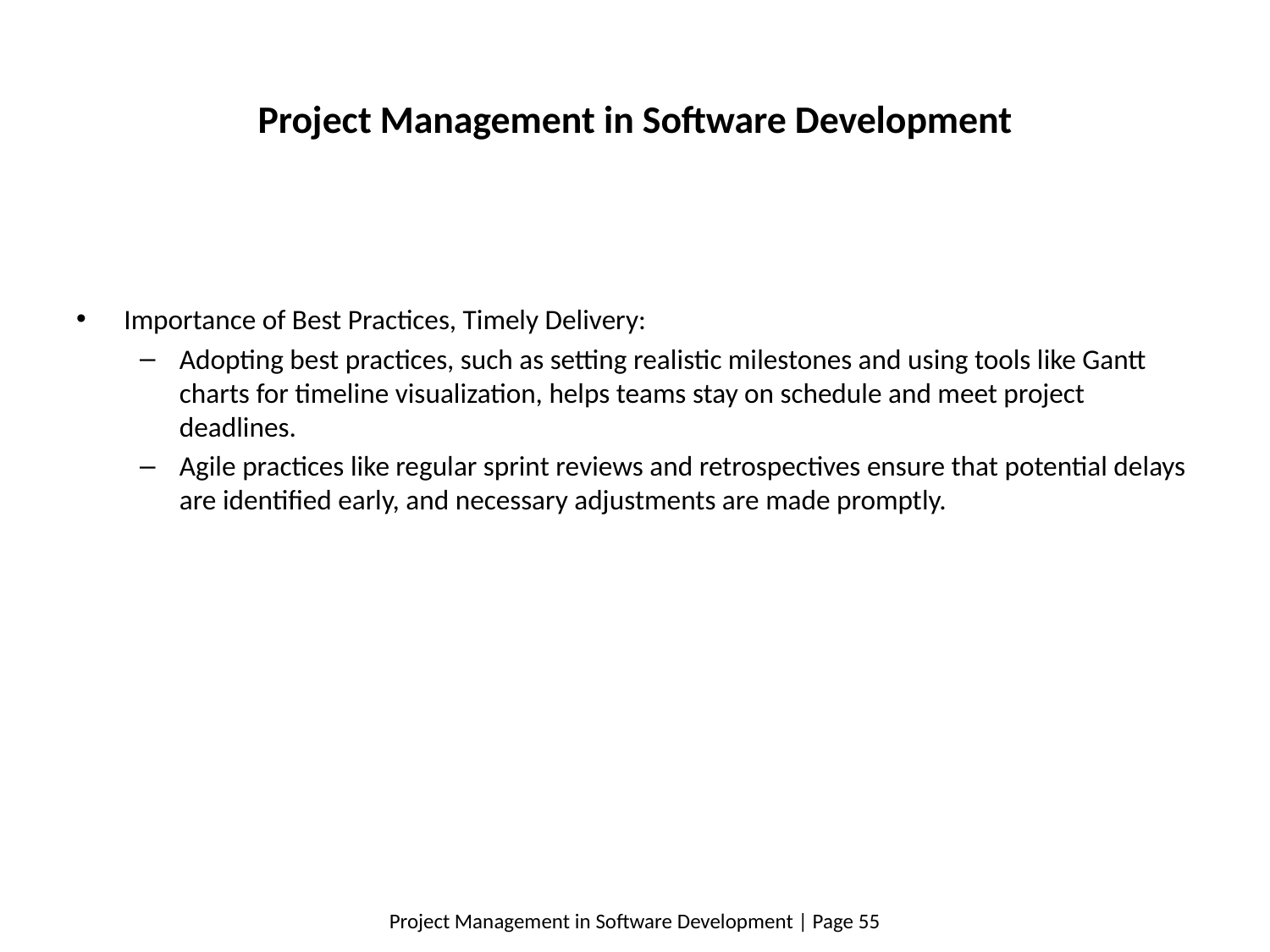

# Project Management in Software Development

Importance of Best Practices, Timely Delivery:
Adopting best practices, such as setting realistic milestones and using tools like Gantt charts for timeline visualization, helps teams stay on schedule and meet project deadlines.
Agile practices like regular sprint reviews and retrospectives ensure that potential delays are identified early, and necessary adjustments are made promptly.

Project Management in Software Development | Page 55